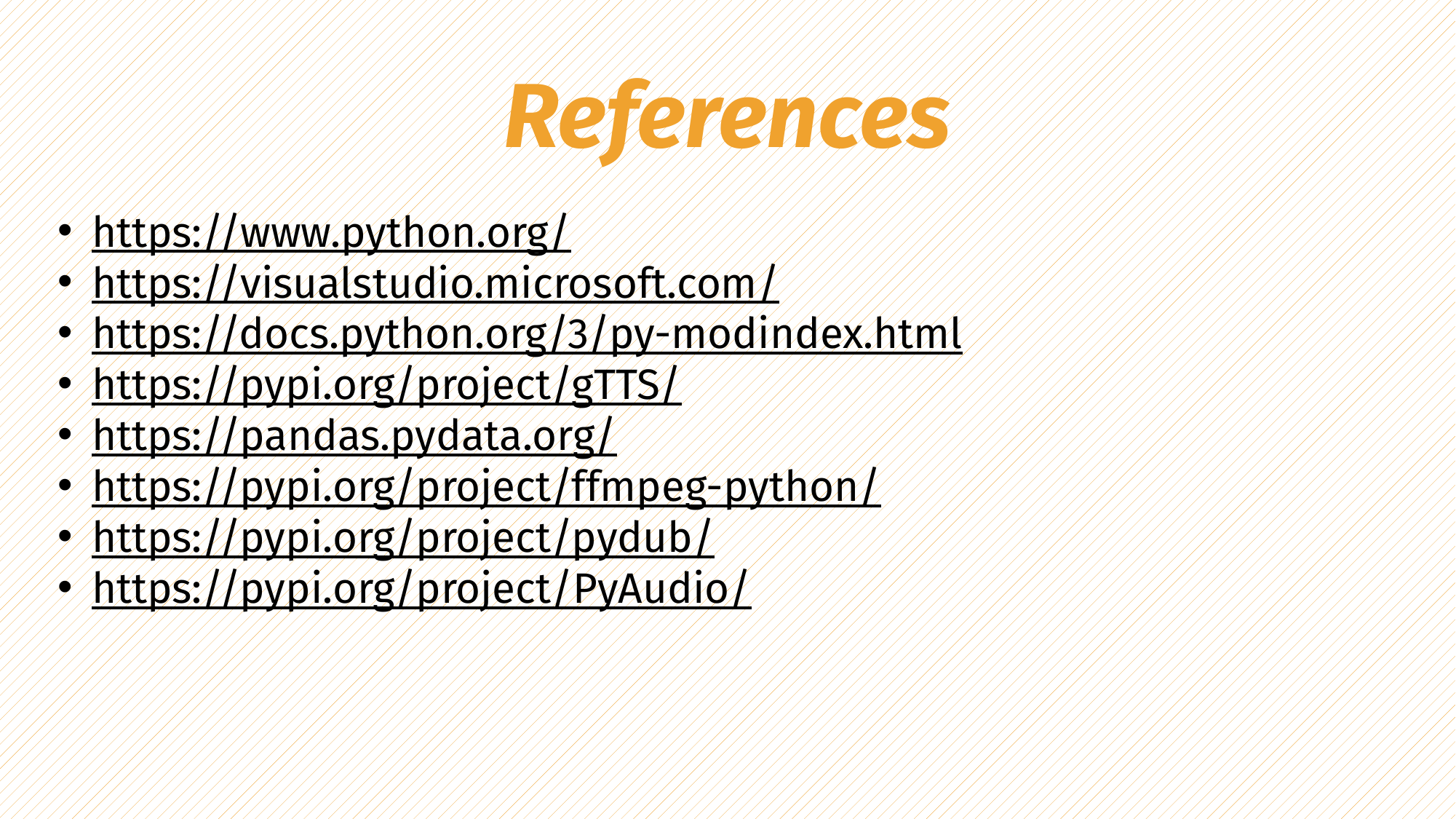

# References
https://www.python.org/
https://visualstudio.microsoft.com/
https://docs.python.org/3/py-modindex.html
https://pypi.org/project/gTTS/
https://pandas.pydata.org/
https://pypi.org/project/ffmpeg-python/
https://pypi.org/project/pydub/
https://pypi.org/project/PyAudio/